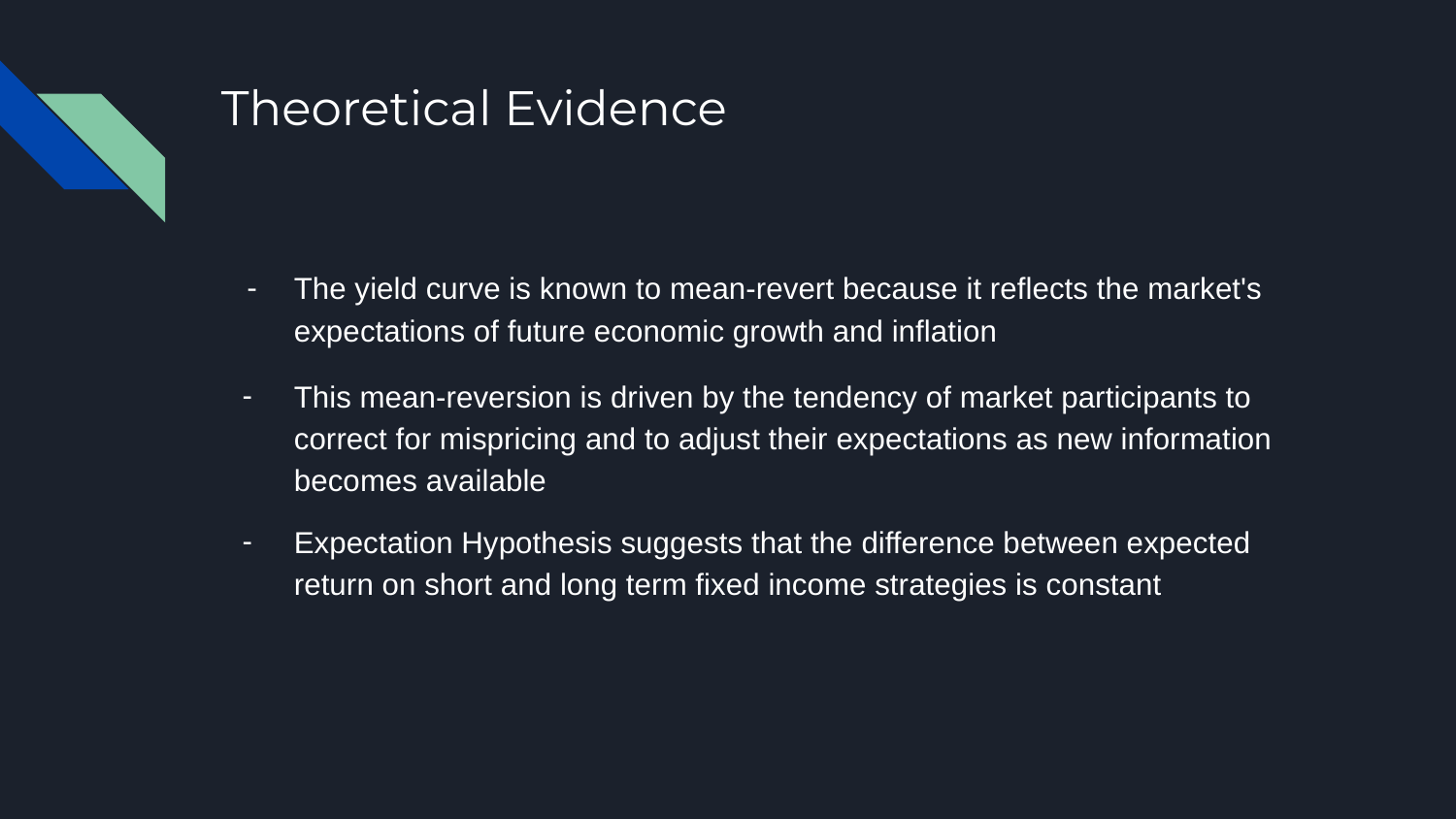

# Theoretical Evidence
The yield curve is known to mean-revert because it reflects the market's expectations of future economic growth and inflation
This mean-reversion is driven by the tendency of market participants to correct for mispricing and to adjust their expectations as new information becomes available
Expectation Hypothesis suggests that the difference between expected return on short and long term fixed income strategies is constant